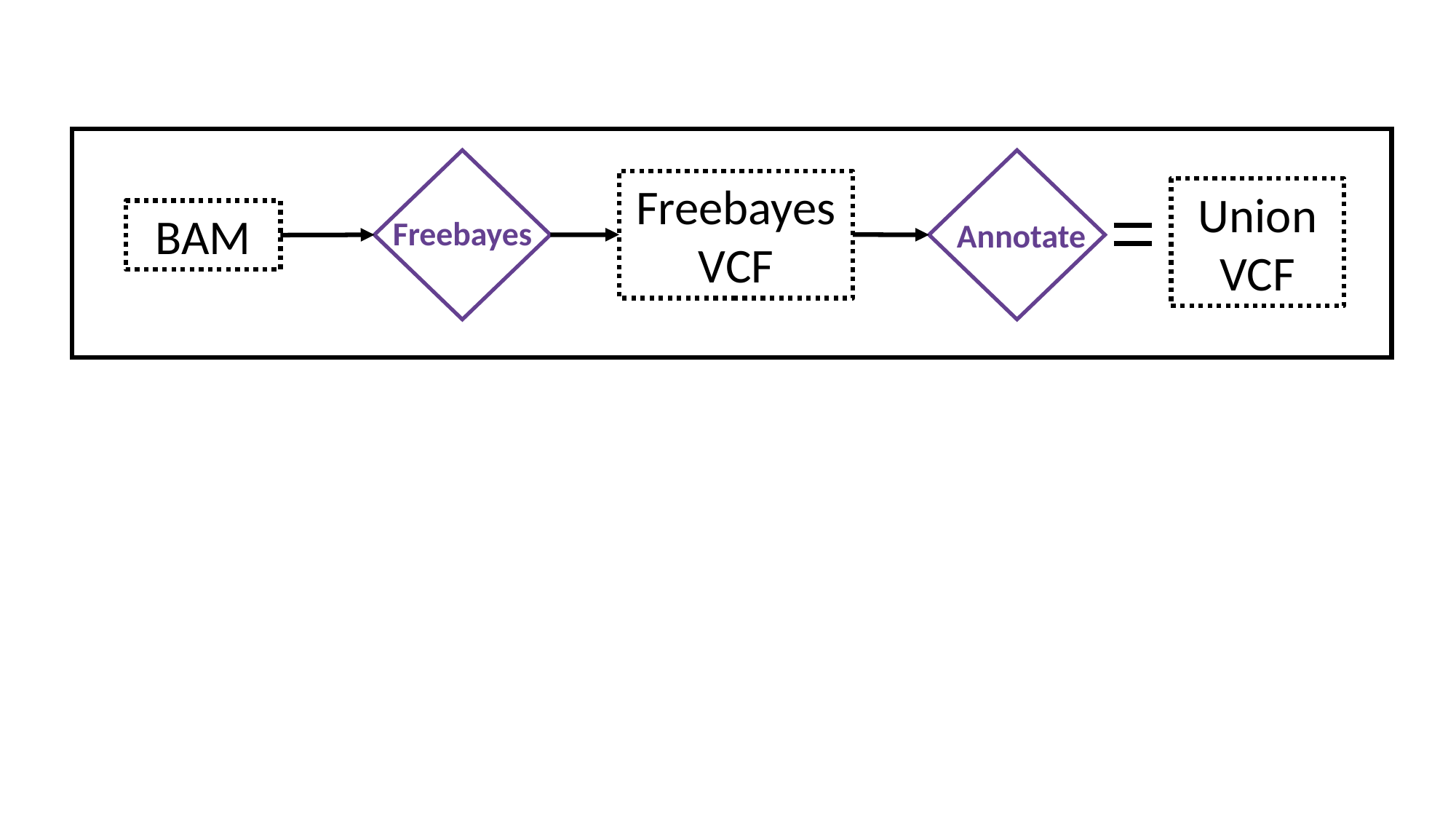

Freebayes

Annotate
Freebayes VCF
Union
VCF
BAM